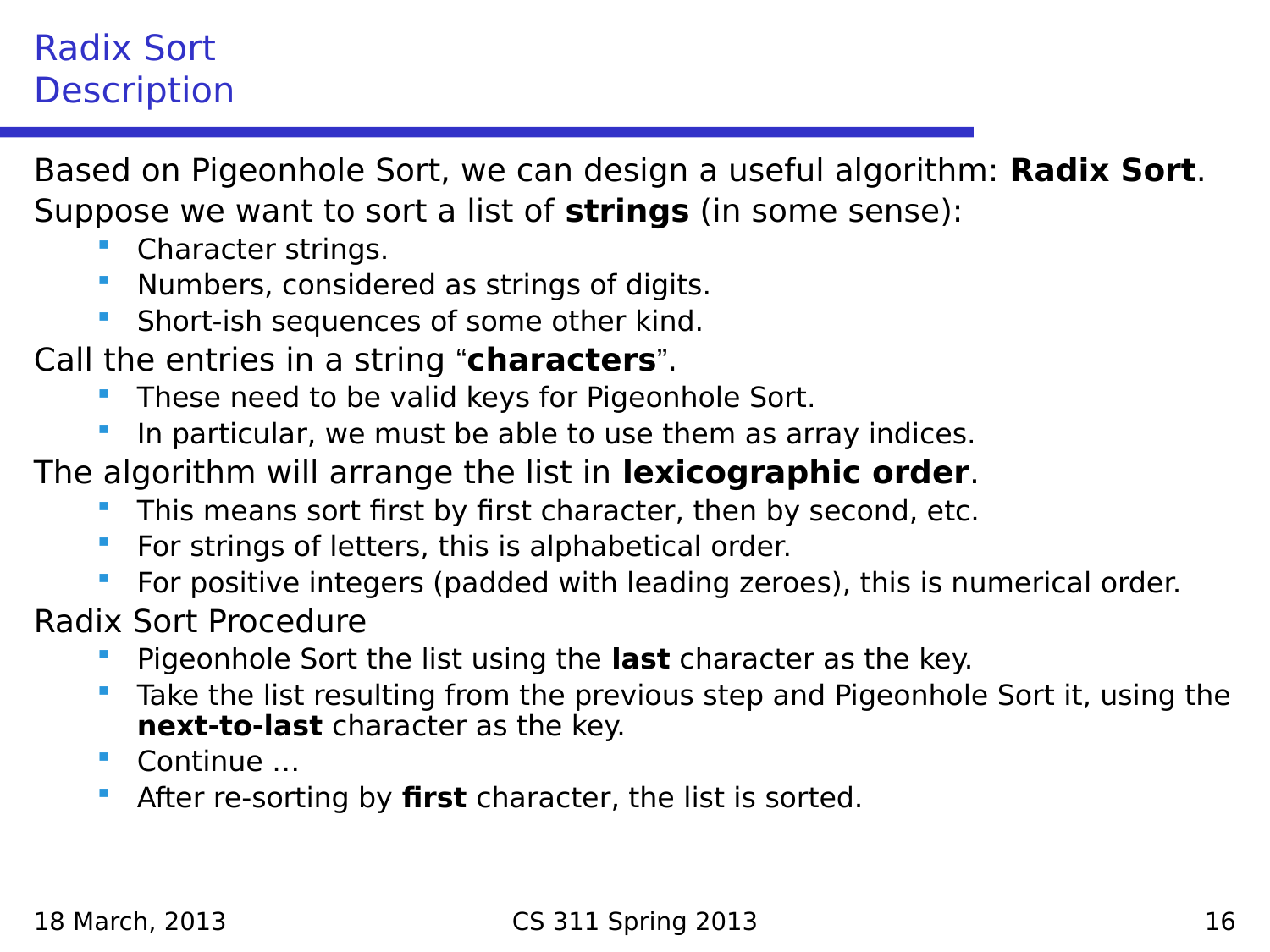

# Radix Sort Description
Based on Pigeonhole Sort, we can design a useful algorithm: Radix Sort.
Suppose we want to sort a list of strings (in some sense):
Character strings.
Numbers, considered as strings of digits.
Short-ish sequences of some other kind.
Call the entries in a string “characters”.
These need to be valid keys for Pigeonhole Sort.
In particular, we must be able to use them as array indices.
The algorithm will arrange the list in lexicographic order.
This means sort first by first character, then by second, etc.
For strings of letters, this is alphabetical order.
For positive integers (padded with leading zeroes), this is numerical order.
Radix Sort Procedure
Pigeonhole Sort the list using the last character as the key.
Take the list resulting from the previous step and Pigeonhole Sort it, using the next-to-last character as the key.
Continue …
After re-sorting by first character, the list is sorted.
18 March, 2013
CS 311 Spring 2013
16